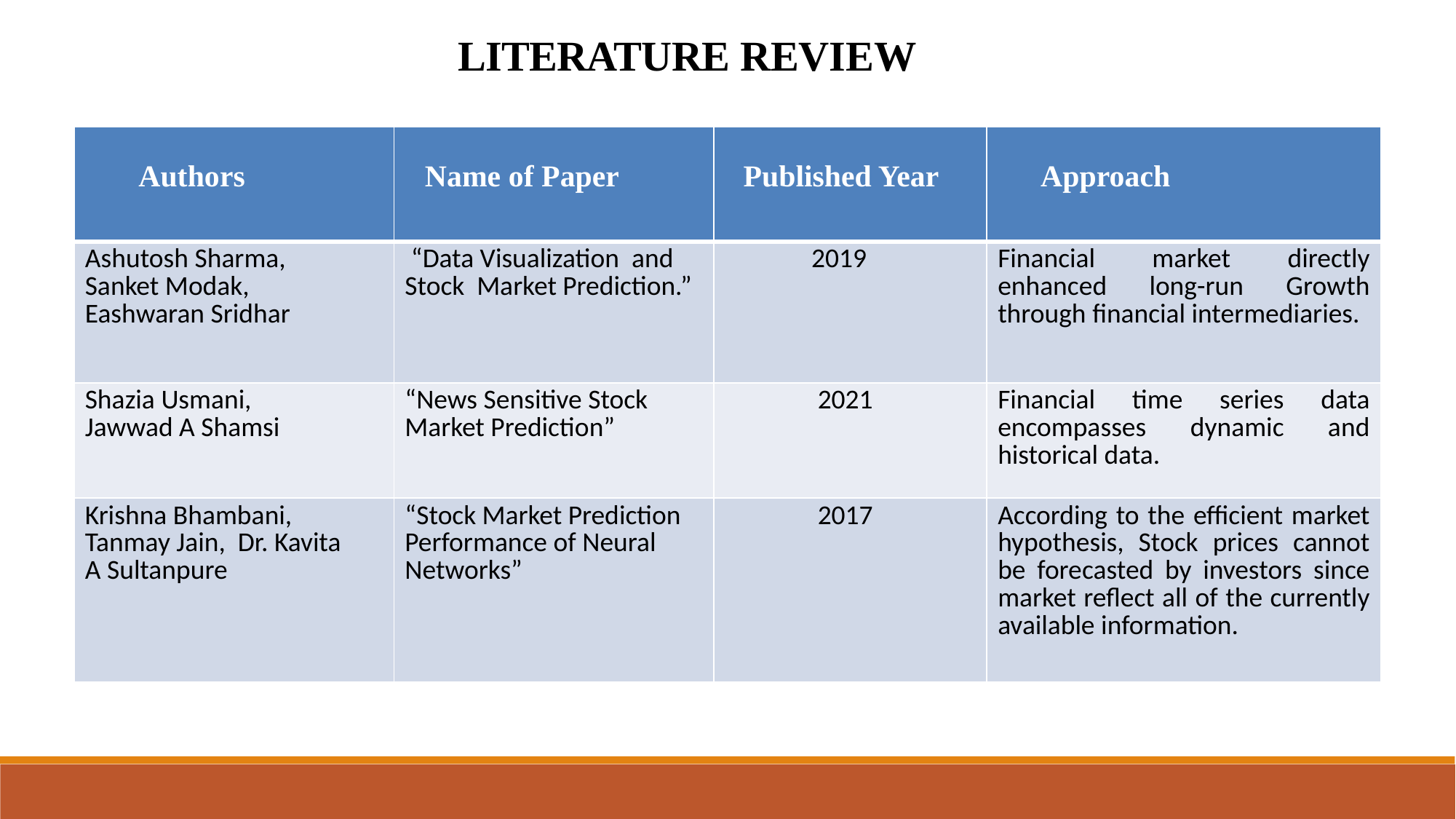

# LITERATURE REVIEW
| Authors | Name of Paper | Published Year | Approach |
| --- | --- | --- | --- |
| Ashutosh Sharma, Sanket Modak, Eashwaran Sridhar | “Data Visualization and Stock Market Prediction.” | 2019 | Financial market directly enhanced long-run Growth through financial intermediaries. |
| Shazia Usmani, Jawwad A Shamsi | “News Sensitive Stock Market Prediction” | 2021 | Financial time series data encompasses dynamic and historical data. |
| Krishna Bhambani, Tanmay Jain, Dr. Kavita A Sultanpure | “Stock Market Prediction Performance of Neural Networks” | 2017 | According to the efficient market hypothesis, Stock prices cannot be forecasted by investors since market reflect all of the currently available information. |